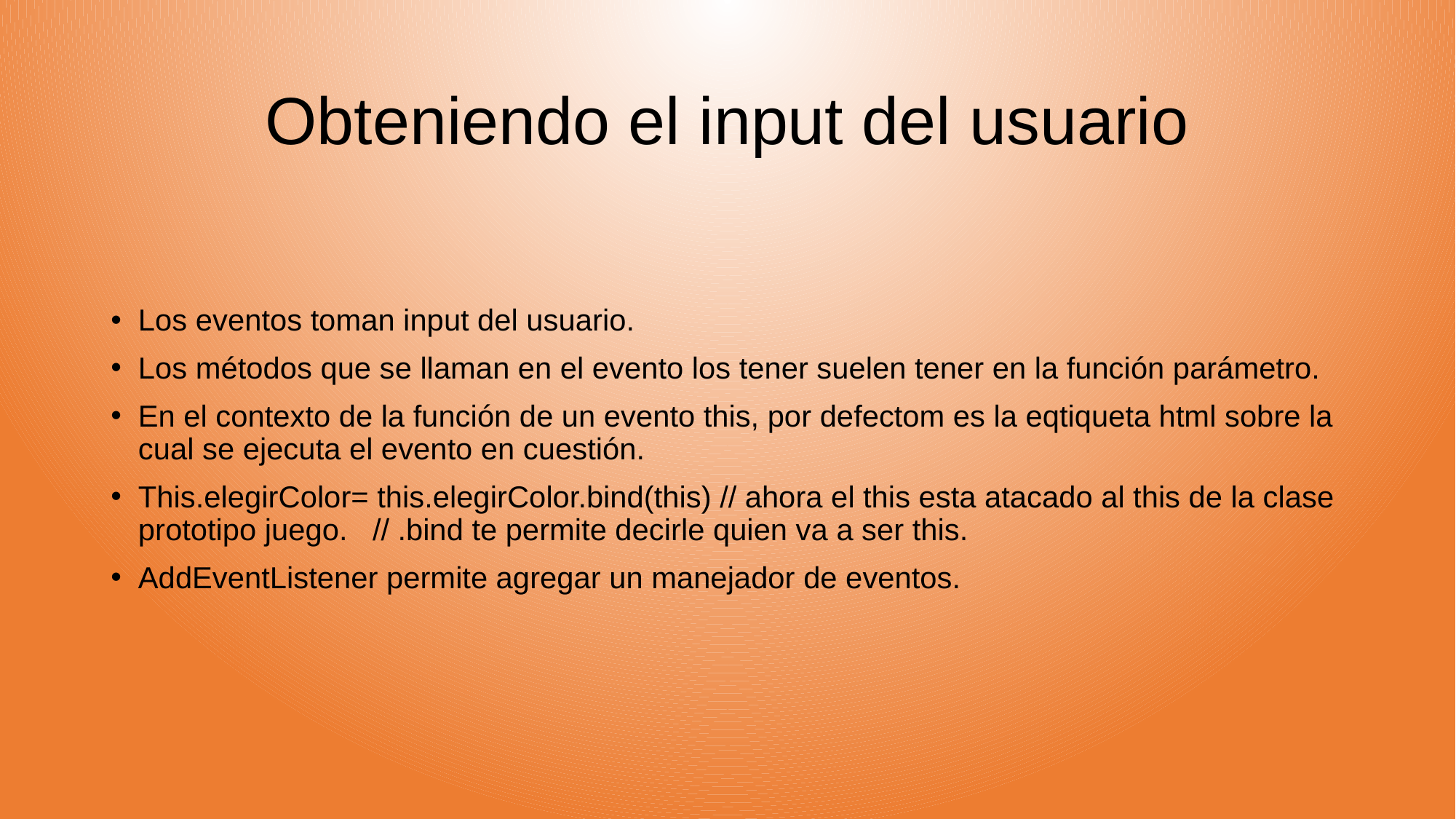

# Obteniendo el input del usuario
Los eventos toman input del usuario.
Los métodos que se llaman en el evento los tener suelen tener en la función parámetro.
En el contexto de la función de un evento this, por defectom es la eqtiqueta html sobre la cual se ejecuta el evento en cuestión.
This.elegirColor= this.elegirColor.bind(this) // ahora el this esta atacado al this de la clase prototipo juego.   // .bind te permite decirle quien va a ser this.
AddEventListener permite agregar un manejador de eventos.